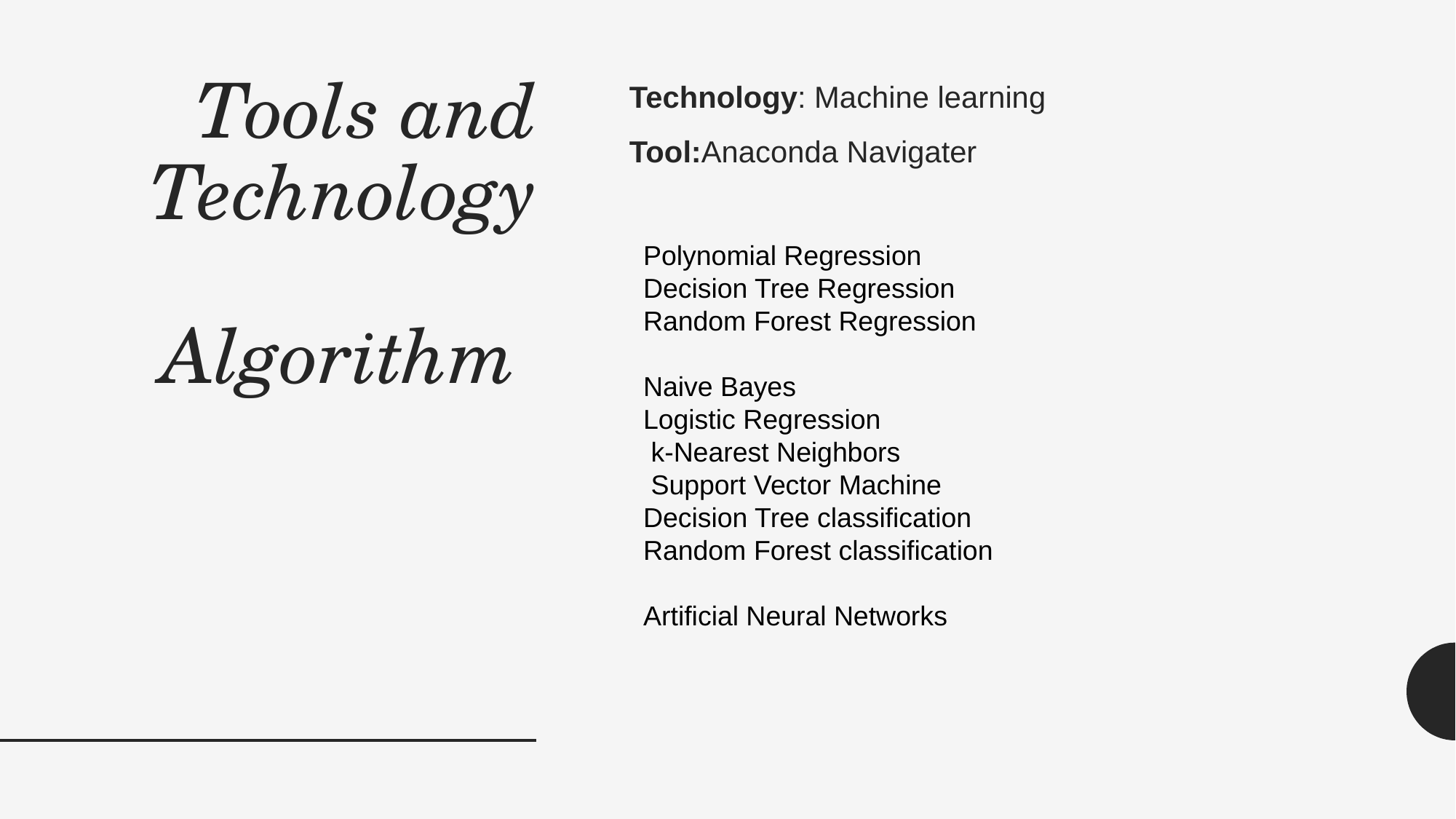

# Tools and Technology Algorithm
Technology: Machine learning
Tool:Anaconda Navigater

Polynomial Regression
Decision Tree Regression
Random Forest Regression

Naive Bayes
Logistic Regression
 k-Nearest Neighbors
 Support Vector Machine
Decision Tree classification
Random Forest classification

Artificial Neural Networks